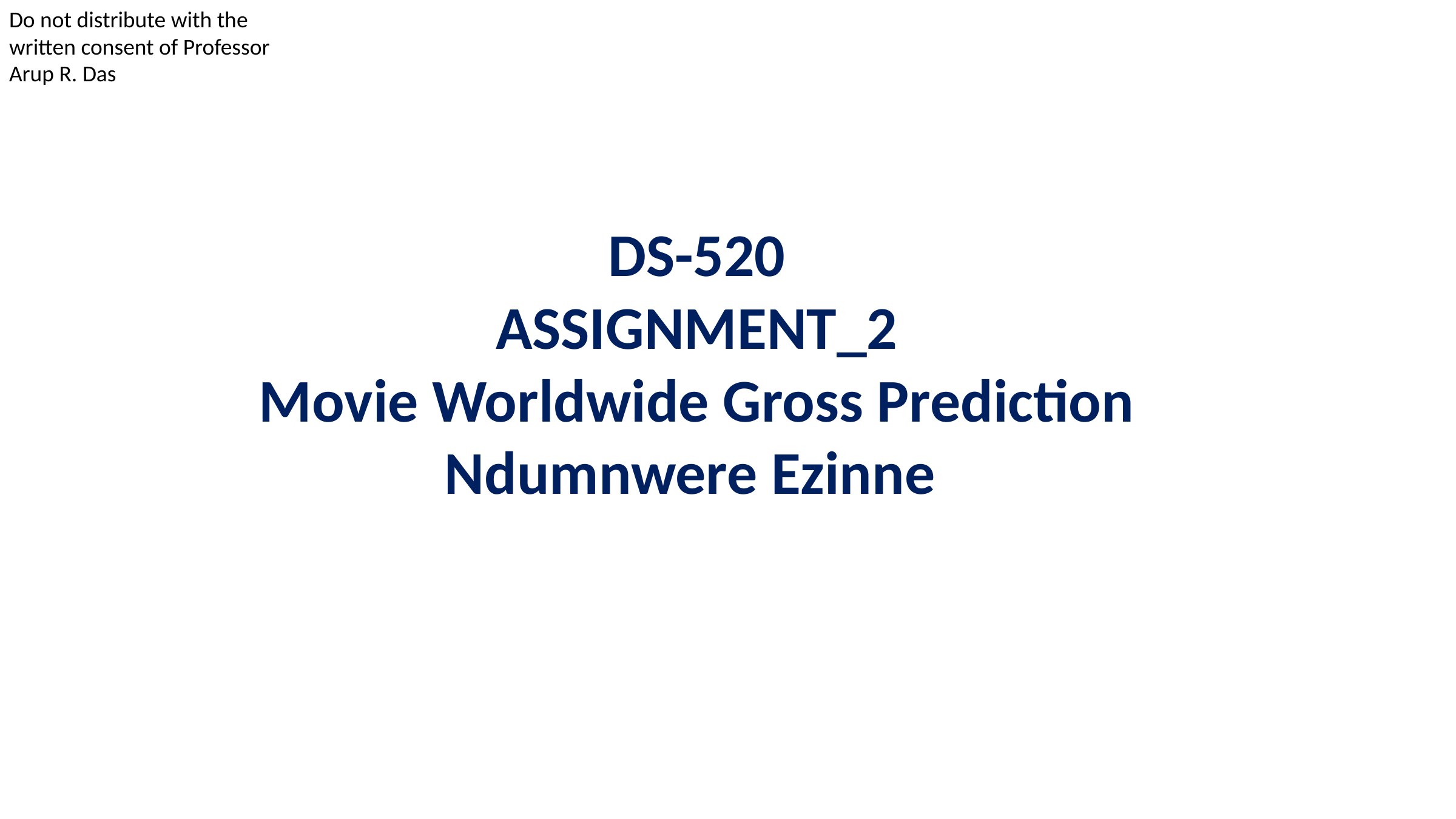

Do not distribute with the written consent of Professor Arup R. Das

DS-520
ASSIGNMENT_2
Movie Worldwide Gross Prediction
Ndumnwere Ezinne